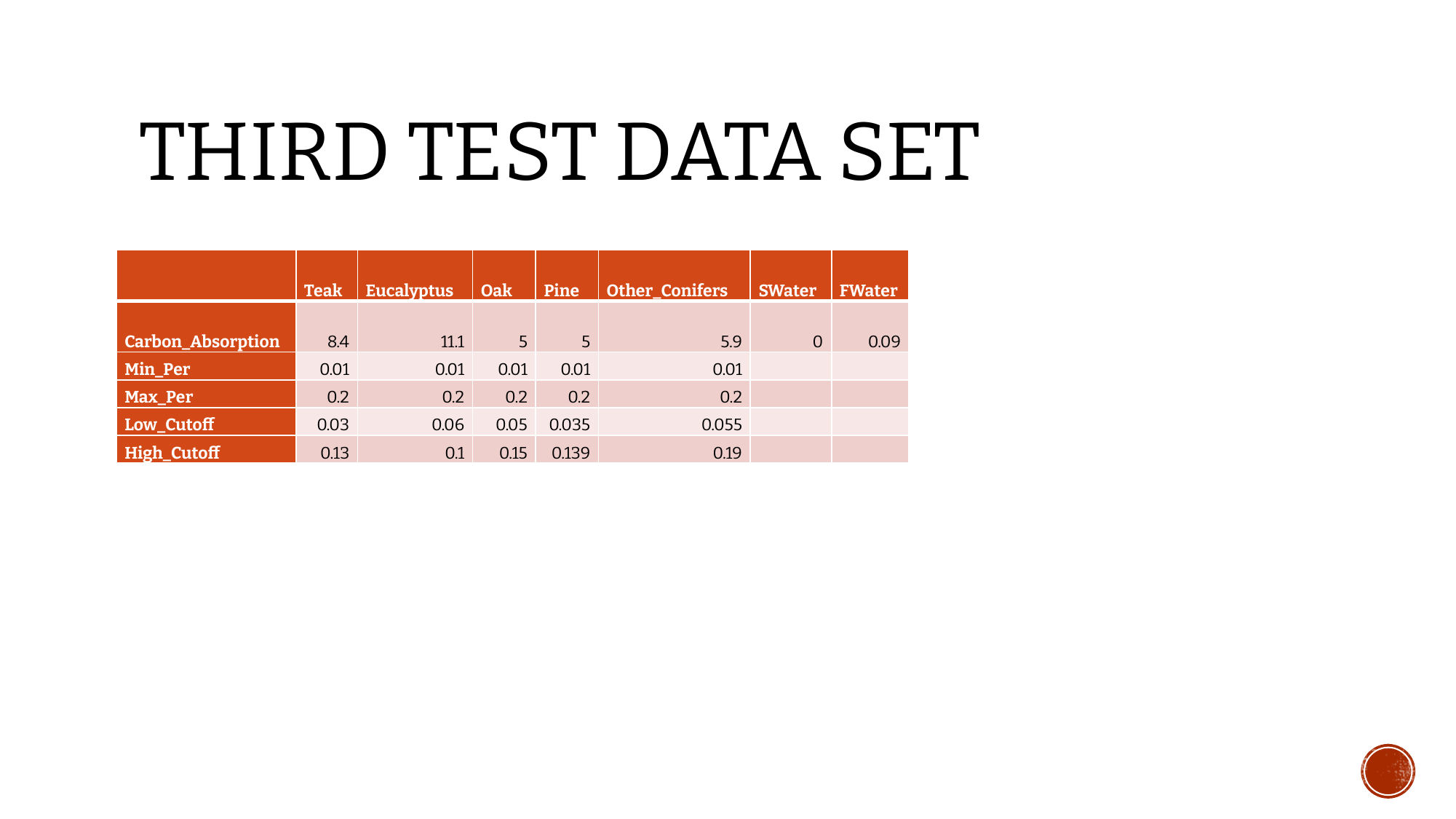

# Third Test Data Set
|  | Teak | Eucalyptus | Oak | Pine | Other\_Conifers | SWater | FWater |
| --- | --- | --- | --- | --- | --- | --- | --- |
| Carbon\_Absorption | 8.4 | 11.1 | 5 | 5 | 5.9 | 0 | 0.09 |
| Min\_Per | 0.01 | 0.01 | 0.01 | 0.01 | 0.01 |  |  |
| Max\_Per | 0.2 | 0.2 | 0.2 | 0.2 | 0.2 |  |  |
| Low\_Cutoff | 0.03 | 0.06 | 0.05 | 0.035 | 0.055 |  |  |
| High\_Cutoff | 0.13 | 0.1 | 0.15 | 0.139 | 0.19 |  |  |